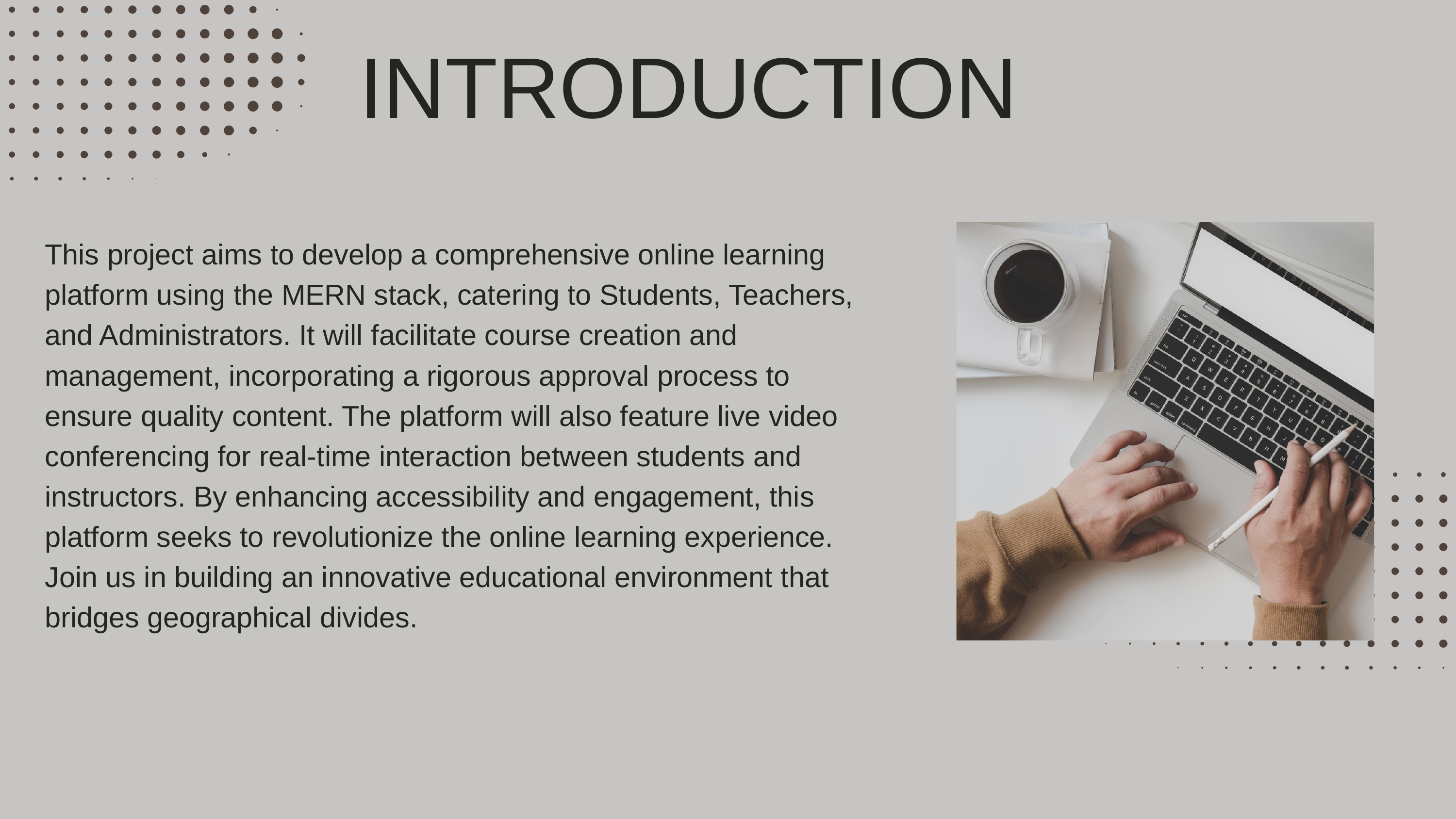

INTRODUCTION

This project aims to develop a comprehensive online learning platform using the MERN stack, catering to Students, Teachers, and Administrators. It will facilitate course creation and management, incorporating a rigorous approval process to ensure quality content. The platform will also feature live video conferencing for real-time interaction between students and instructors. By enhancing accessibility and engagement, this platform seeks to revolutionize the online learning experience. Join us in building an innovative educational environment that bridges geographical divides.